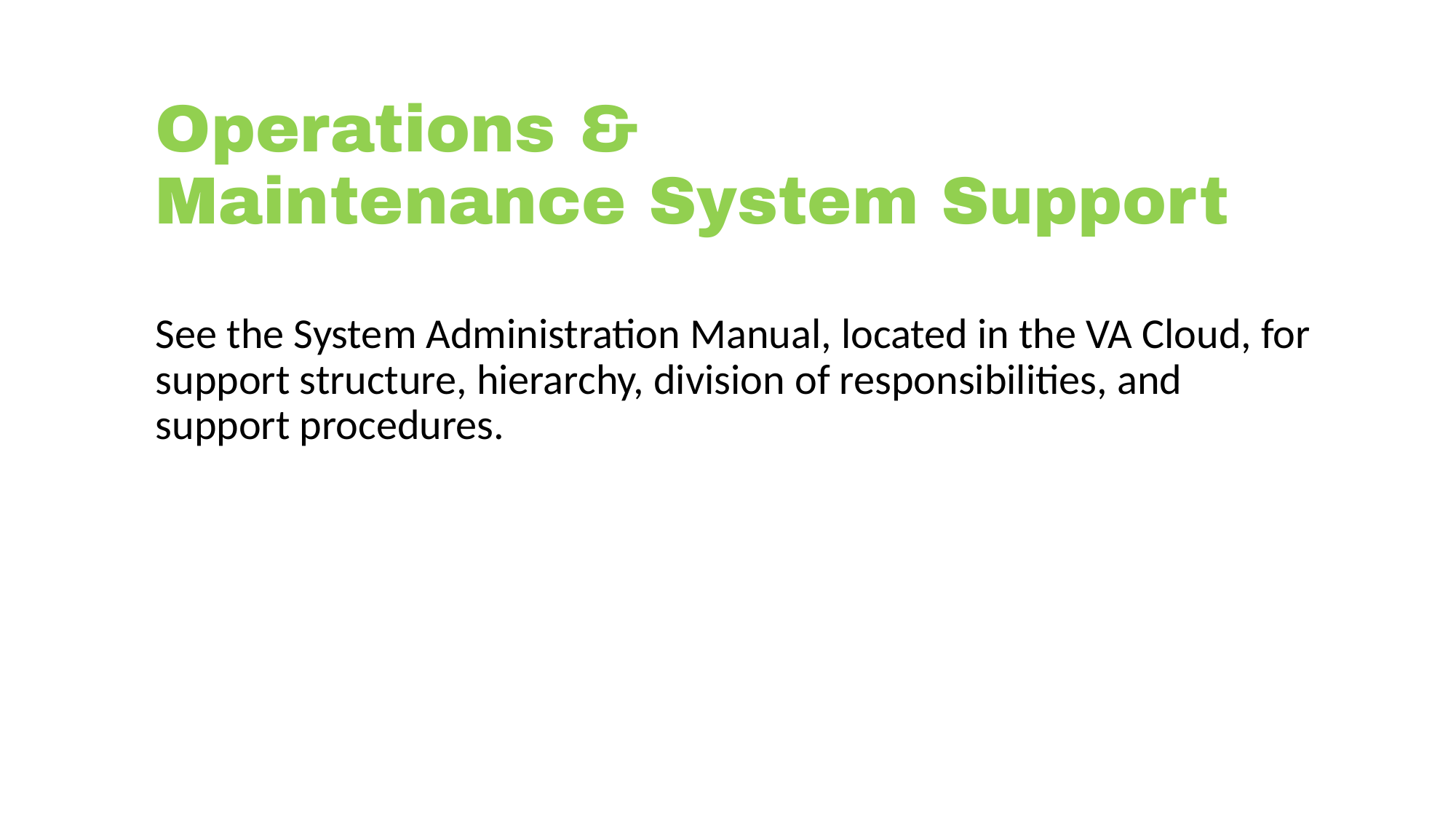

# Operations & Maintenance System Support
See the System Administration Manual, located in the VA Cloud, for support structure, hierarchy, division of responsibilities, and support procedures.